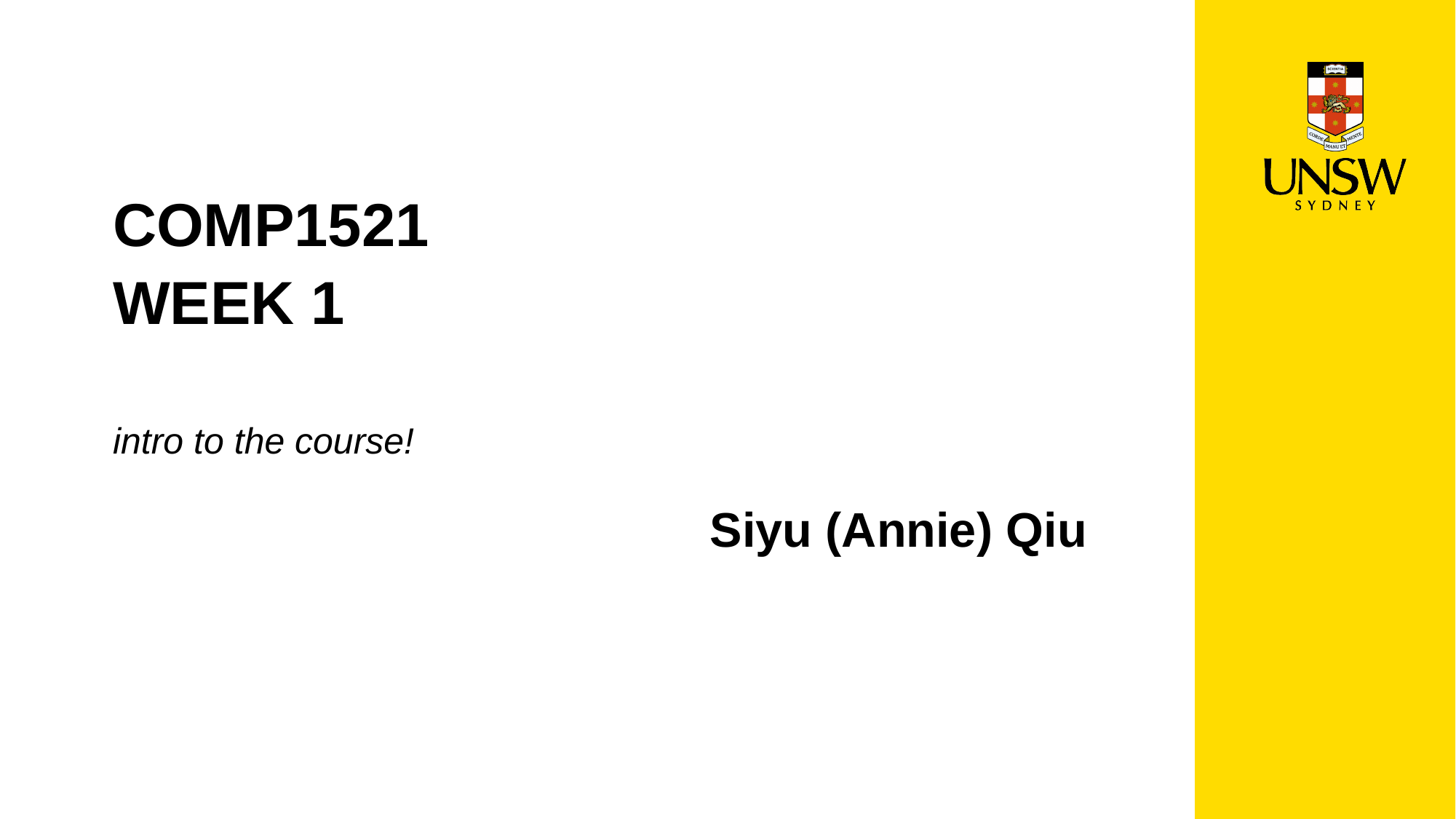

# COMP1521 WEEK 1 intro to the course!
Siyu (Annie) Qiu